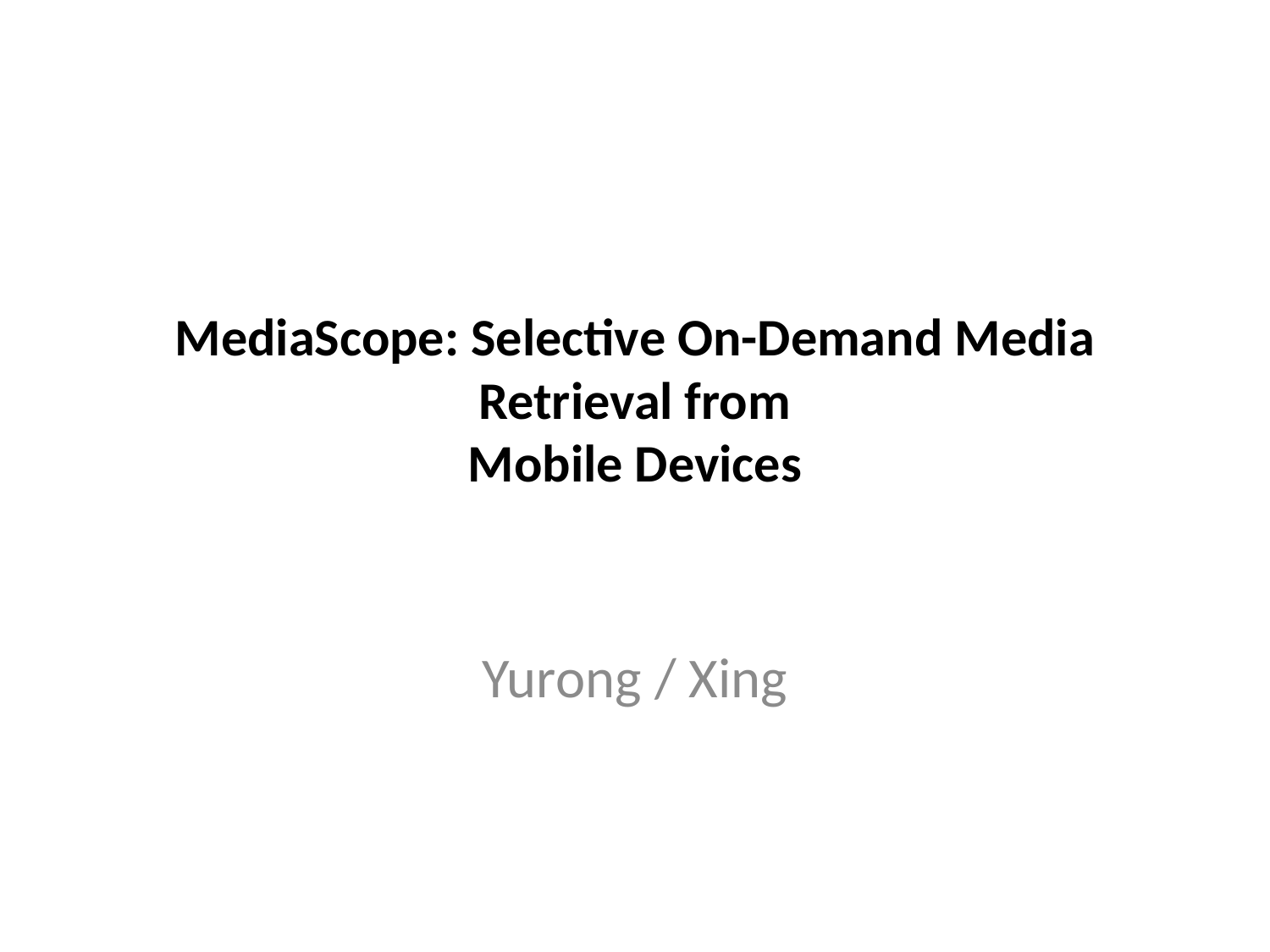

# MediaScope: Selective On-Demand Media Retrieval from Mobile Devices
Yurong / Xing